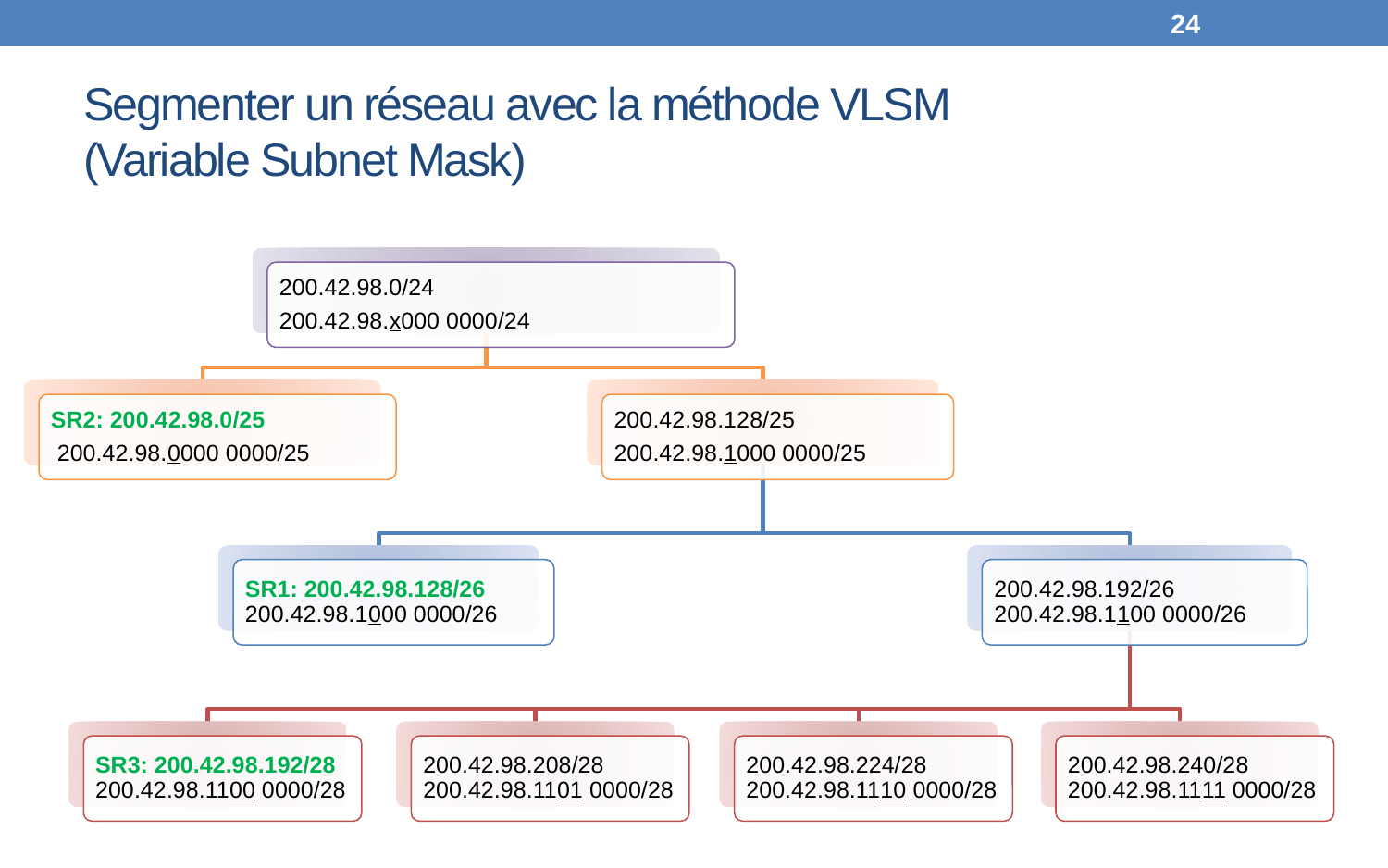

24
# Segmenter un réseau avec la méthode VLSM (Variable Subnet Mask)
200.42.98.0/24
200.42.98.x000 0000/24
SR2: 200.42.98.0/25
 200.42.98.0000 0000/25
200.42.98.128/25
200.42.98.1000 0000/25
SR1: 200.42.98.128/26 200.42.98.1000 0000/26
200.42.98.192/26 200.42.98.1100 0000/26
SR3: 200.42.98.192/28 200.42.98.1100 0000/28
200.42.98.208/28 200.42.98.1101 0000/28
200.42.98.224/28 200.42.98.1110 0000/28
200.42.98.240/28 200.42.98.1111 0000/28